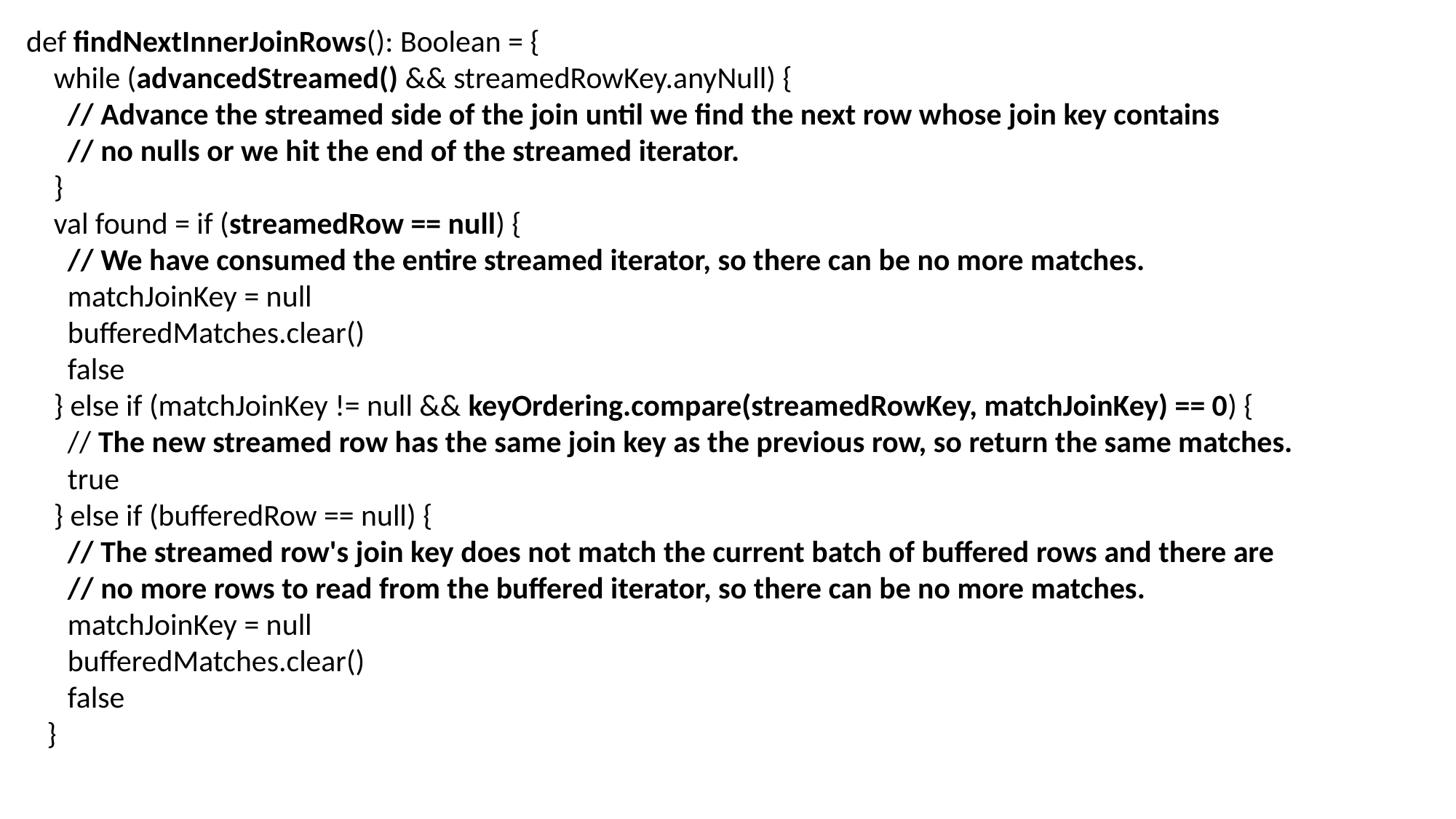

def findNextInnerJoinRows(): Boolean = {
    while (advancedStreamed() && streamedRowKey.anyNull) {
      // Advance the streamed side of the join until we find the next row whose join key contains
      // no nulls or we hit the end of the streamed iterator.
    }
    val found = if (streamedRow == null) {
      // We have consumed the entire streamed iterator, so there can be no more matches.
      matchJoinKey = null
      bufferedMatches.clear()
      false
    } else if (matchJoinKey != null && keyOrdering.compare(streamedRowKey, matchJoinKey) == 0) {
      // The new streamed row has the same join key as the previous row, so return the same matches.
      true
    } else if (bufferedRow == null) {
      // The streamed row's join key does not match the current batch of buffered rows and there are
      // no more rows to read from the buffered iterator, so there can be no more matches.
      matchJoinKey = null
      bufferedMatches.clear()
      false
   }